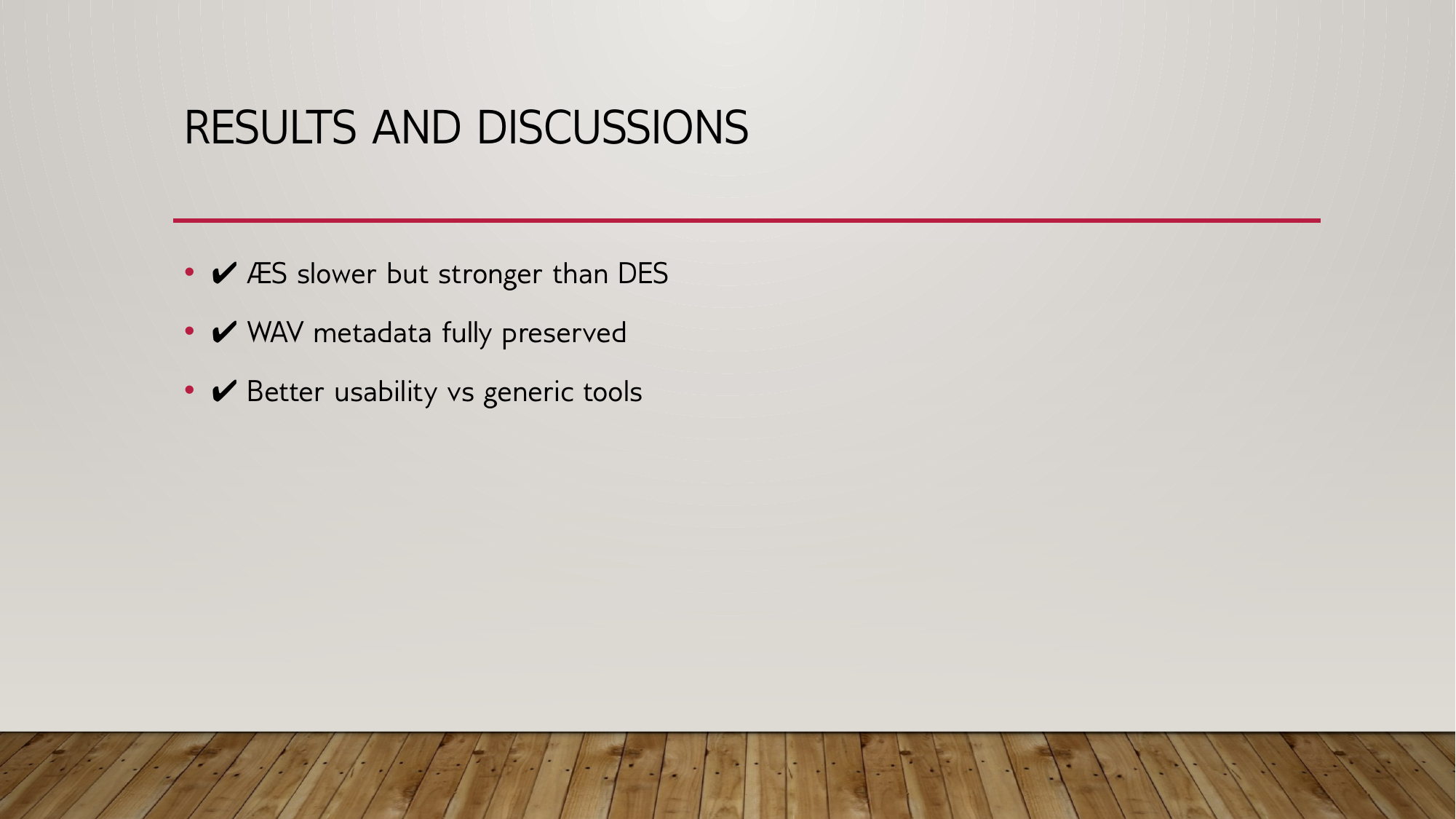

# Results and Discussions
✔ AES slower but stronger than DES
✔ WAV metadata fully preserved
✔ Better usability vs generic tools